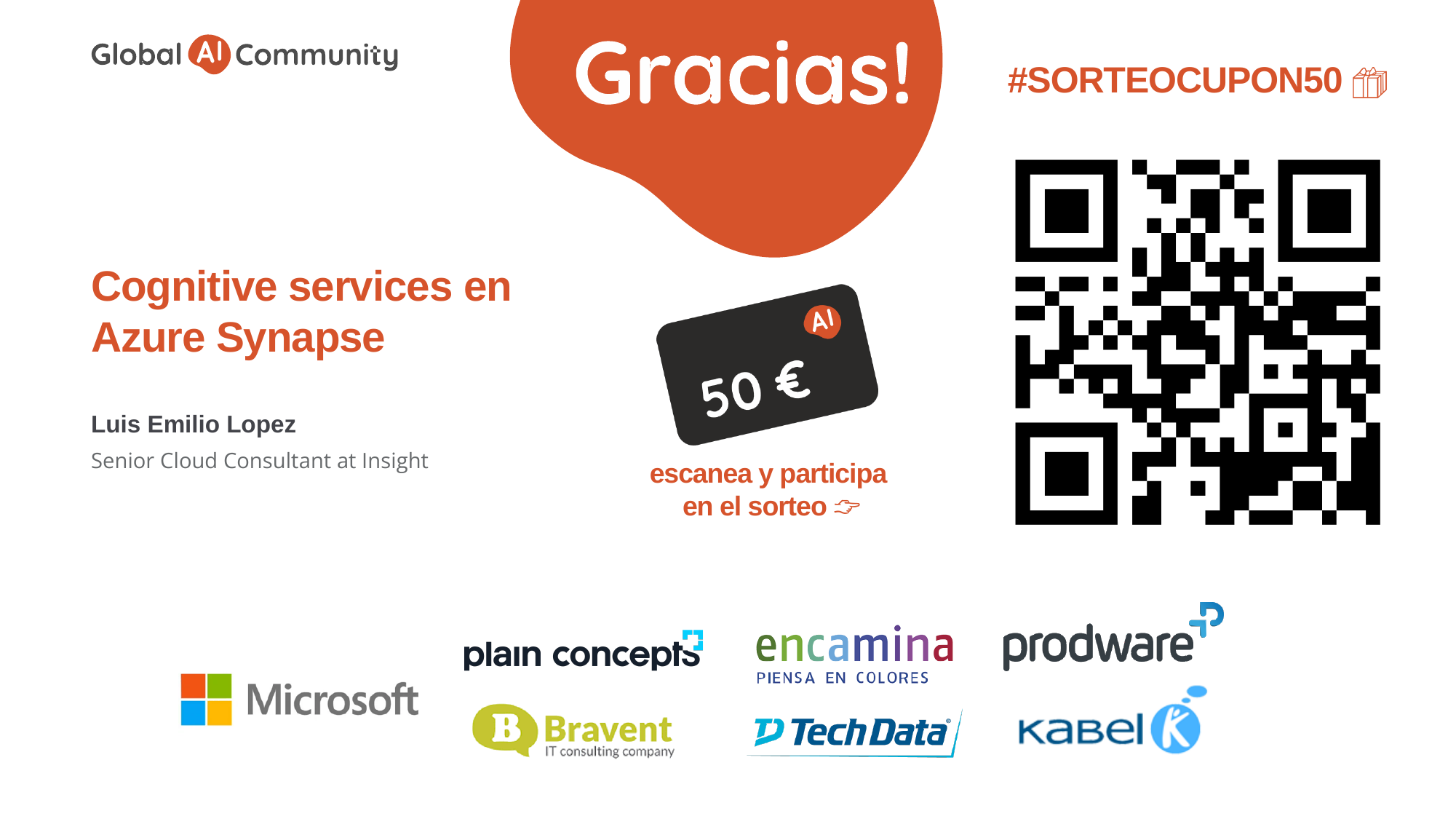

# Cognitive services en Azure Synapse
Luis Emilio Lopez

Senior Cloud Consultant at Insight